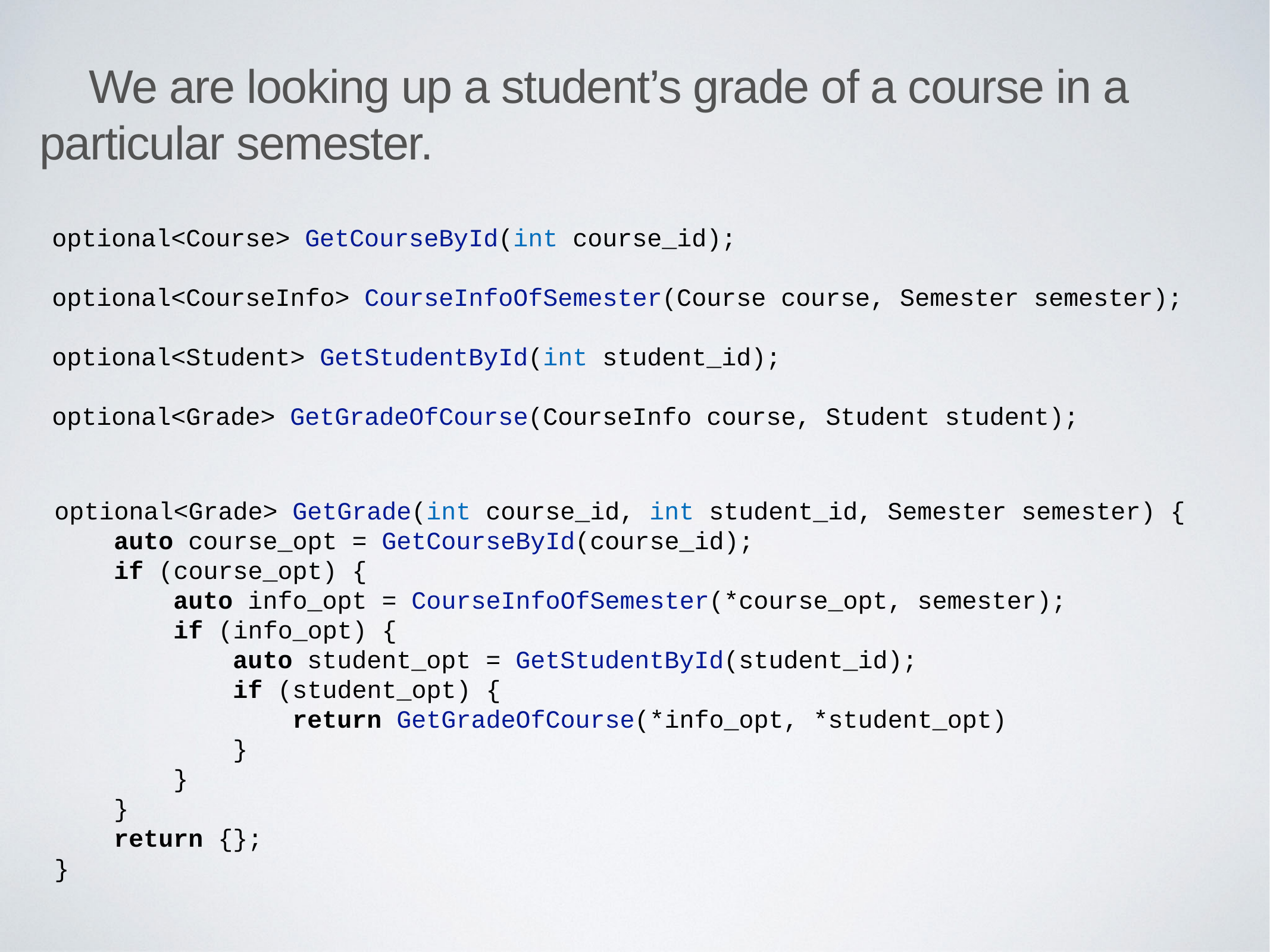

15
    We are looking up a student’s grade of a course in a particular semester.
optional<Course> GetCourseById(int course_id);

optional<CourseInfo> CourseInfoOfSemester(Course course, Semester semester);

optional<Student> GetStudentById(int student_id);

optional<Grade> GetGradeOfCourse(CourseInfo course, Student student);
optional<Grade> GetGrade(int course_id, int student_id, Semester semester) {
    auto course_opt = GetCourseById(course_id);
    if (course_opt) {
        auto info_opt = CourseInfoOfSemester(*course_opt, semester);
        if (info_opt) {
            auto student_opt = GetStudentById(student_id);
            if (student_opt) {
                return GetGradeOfCourse(*info_opt, *student_opt)
            }
        }
    }
    return {};
}